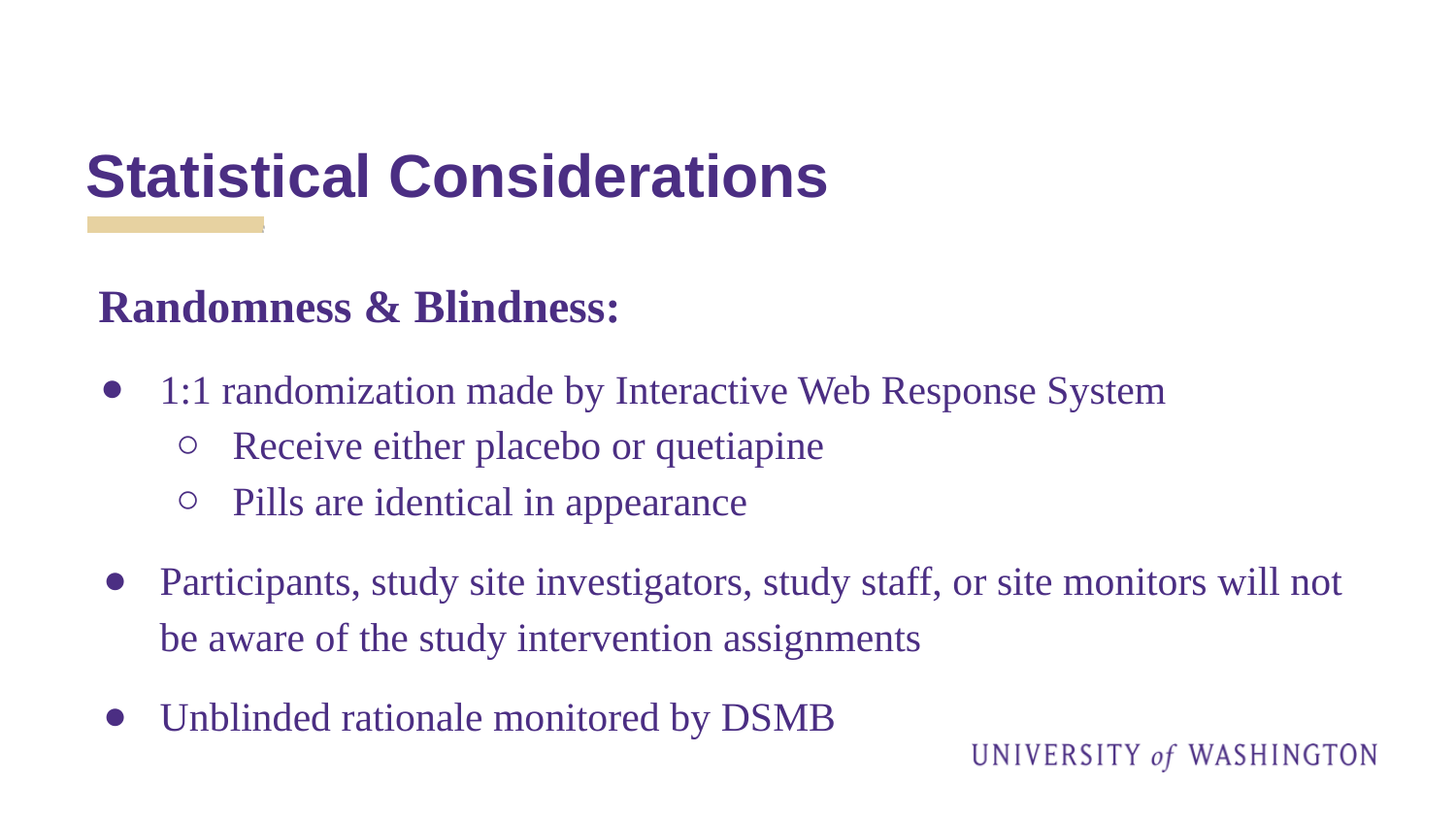

# Statistical Considerations
 Randomness & Blindness:
1:1 randomization made by Interactive Web Response System
Receive either placebo or quetiapine
Pills are identical in appearance
Participants, study site investigators, study staff, or site monitors will not be aware of the study intervention assignments
Unblinded rationale monitored by DSMB